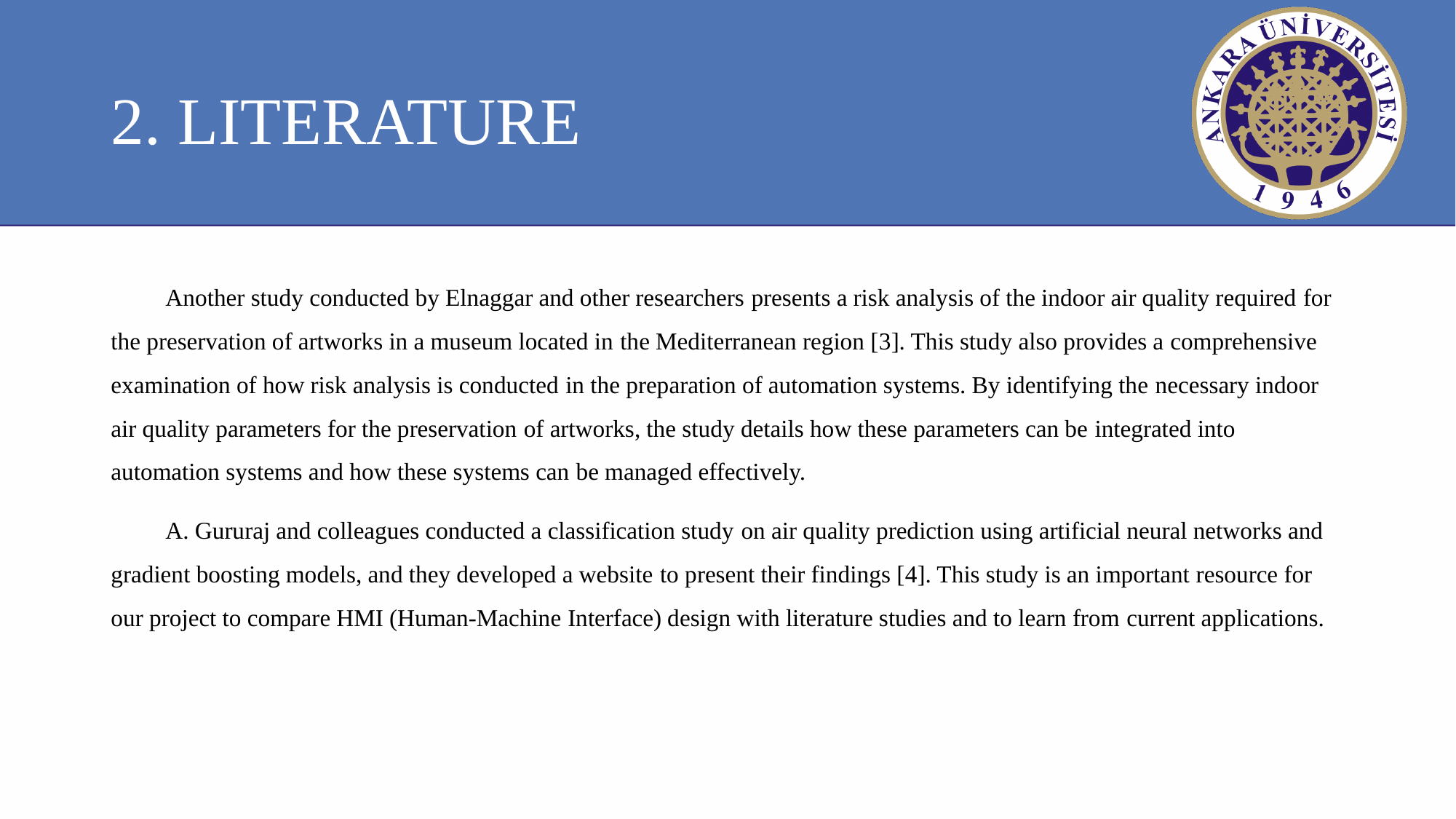

# 2. LITERATURE

Another study conducted by Elnaggar and other researchers presents a risk analysis of the indoor air quality required for the preservation of artworks in a museum located in the Mediterranean region [3]. This study also provides a comprehensive examination of how risk analysis is conducted in the preparation of automation systems. By identifying the necessary indoor air quality parameters for the preservation of artworks, the study details how these parameters can be integrated into automation systems and how these systems can be managed effectively.
A. Gururaj and colleagues conducted a classification study on air quality prediction using artificial neural networks and gradient boosting models, and they developed a website to present their findings [4]. This study is an important resource for our project to compare HMI (Human-Machine Interface) design with literature studies and to learn from current applications.